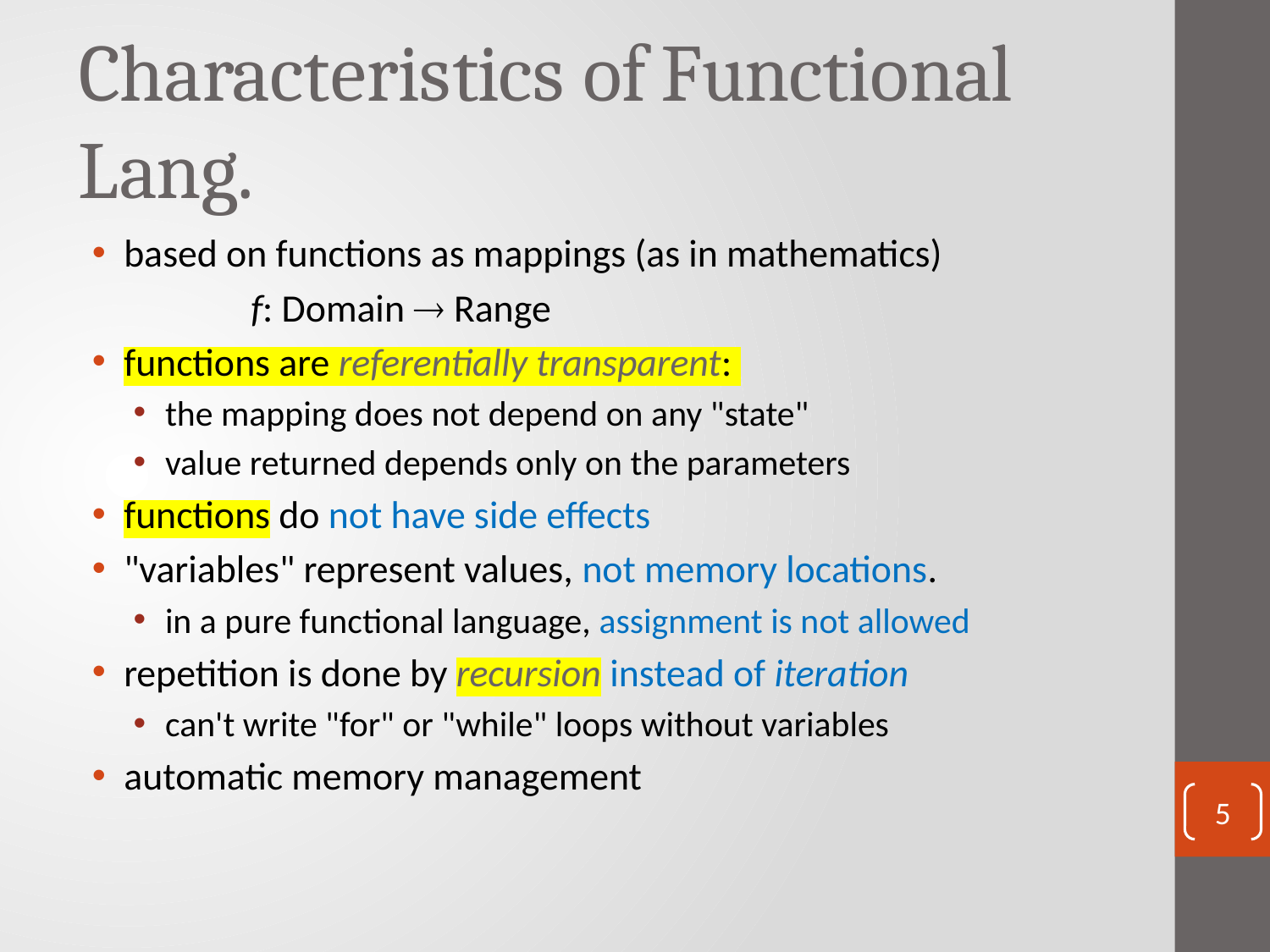

# Characteristics of Functional Lang.
based on functions as mappings (as in mathematics)
		f: Domain → Range
functions are referentially transparent:
the mapping does not depend on any "state"
value returned depends only on the parameters
functions do not have side effects
"variables" represent values, not memory locations.
in a pure functional language, assignment is not allowed
repetition is done by recursion instead of iteration
can't write "for" or "while" loops without variables
automatic memory management
5